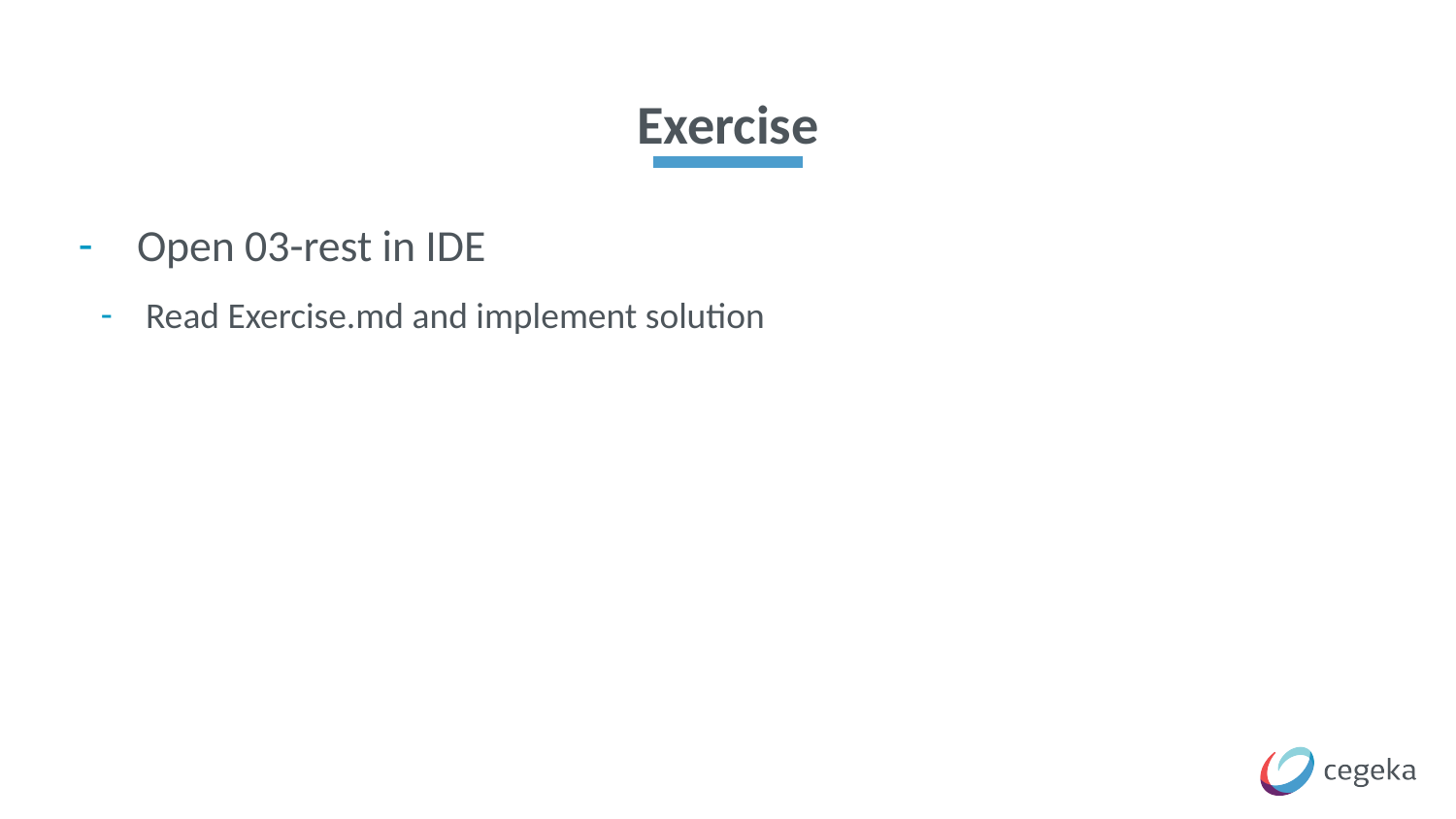

# Exercise
Open 03-rest in IDE
Read Exercise.md and implement solution